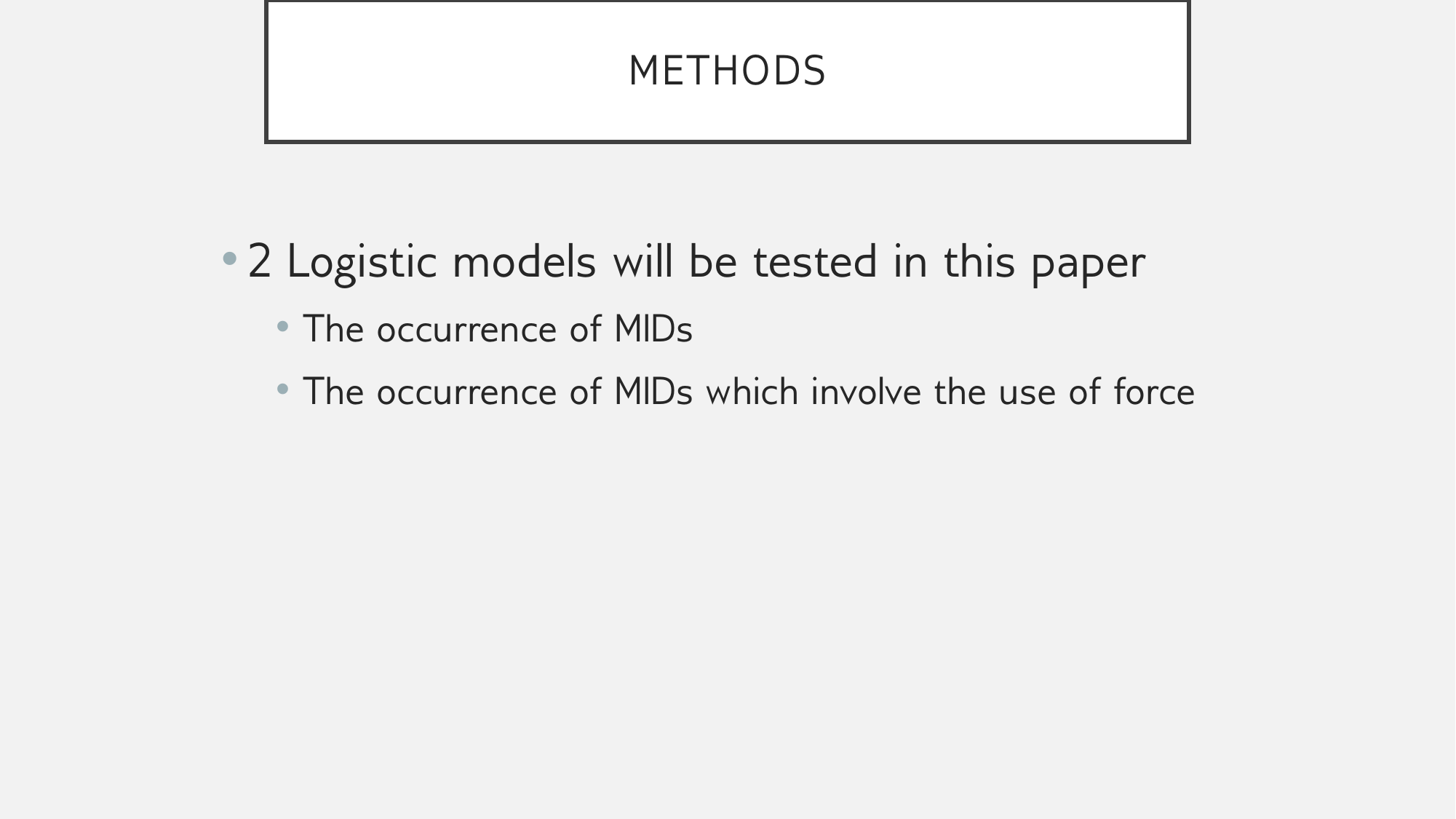

# Methods
2 Logistic models will be tested in this paper
The occurrence of MIDs
The occurrence of MIDs which involve the use of force